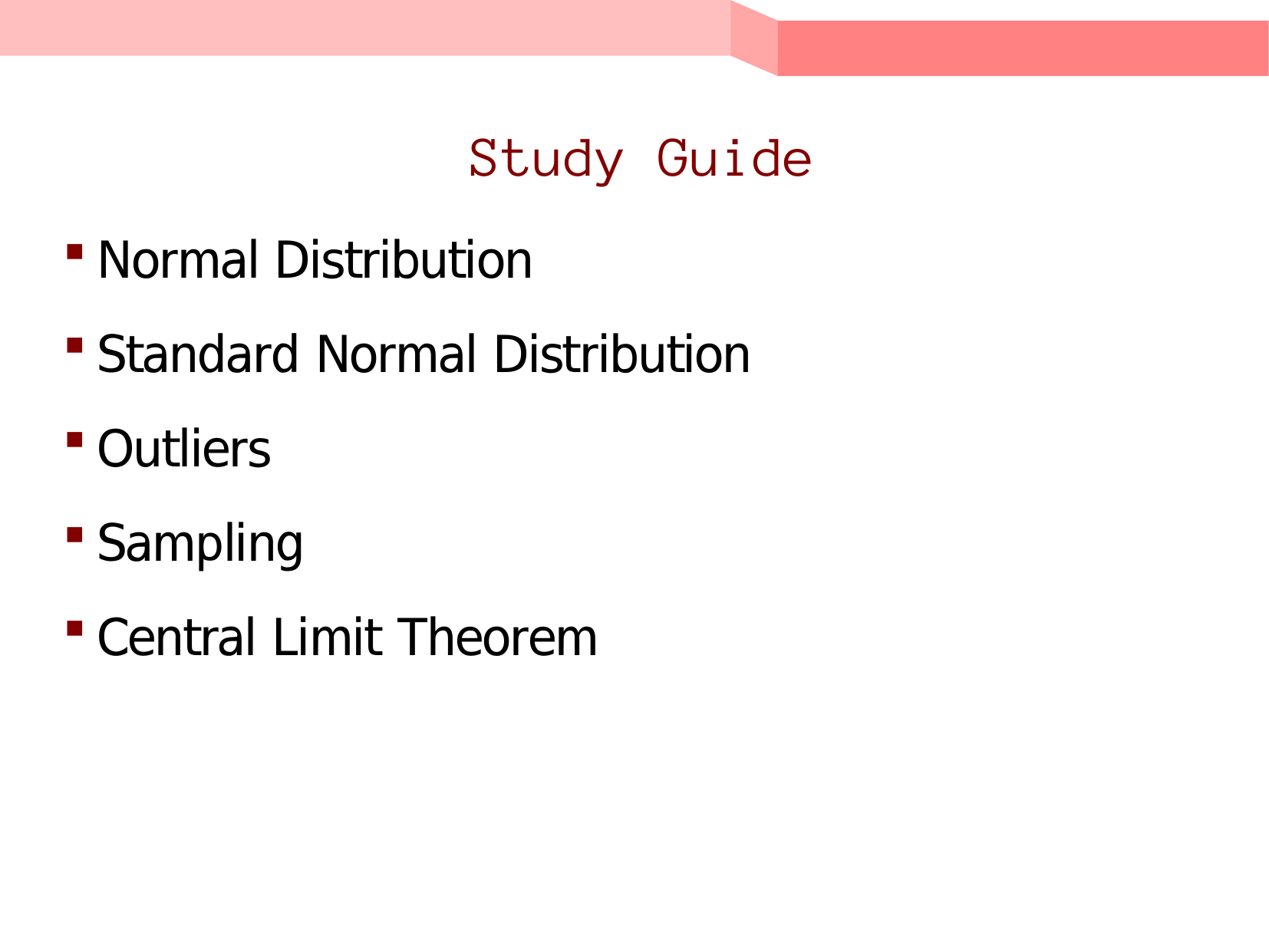

# Study Guide
Normal Distribution
Standard Normal Distribution
Outliers
Sampling
Central Limit Theorem